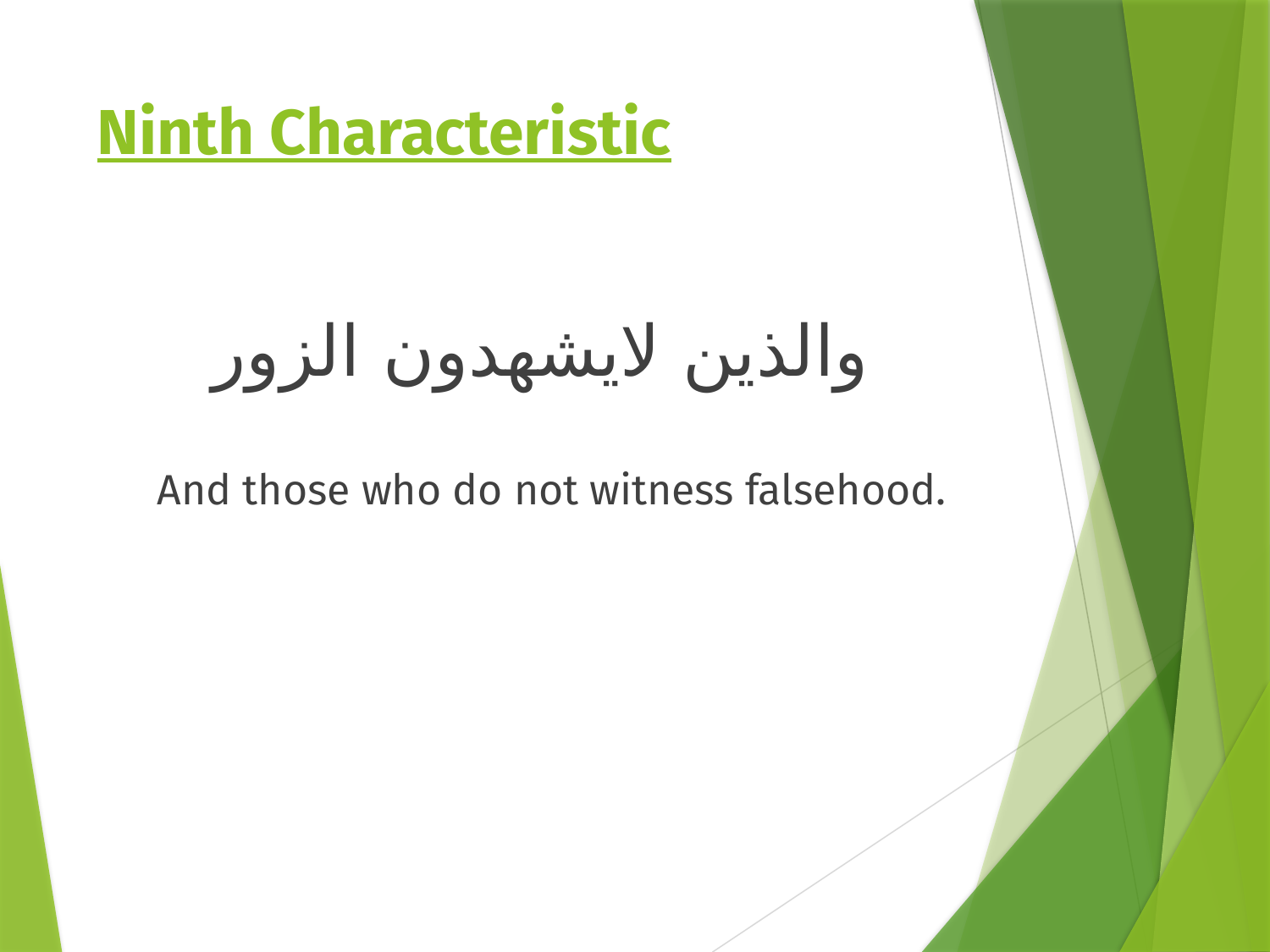

# Ninth Characteristic

والذين لايشهدون الزور

And those who do not witness falsehood.